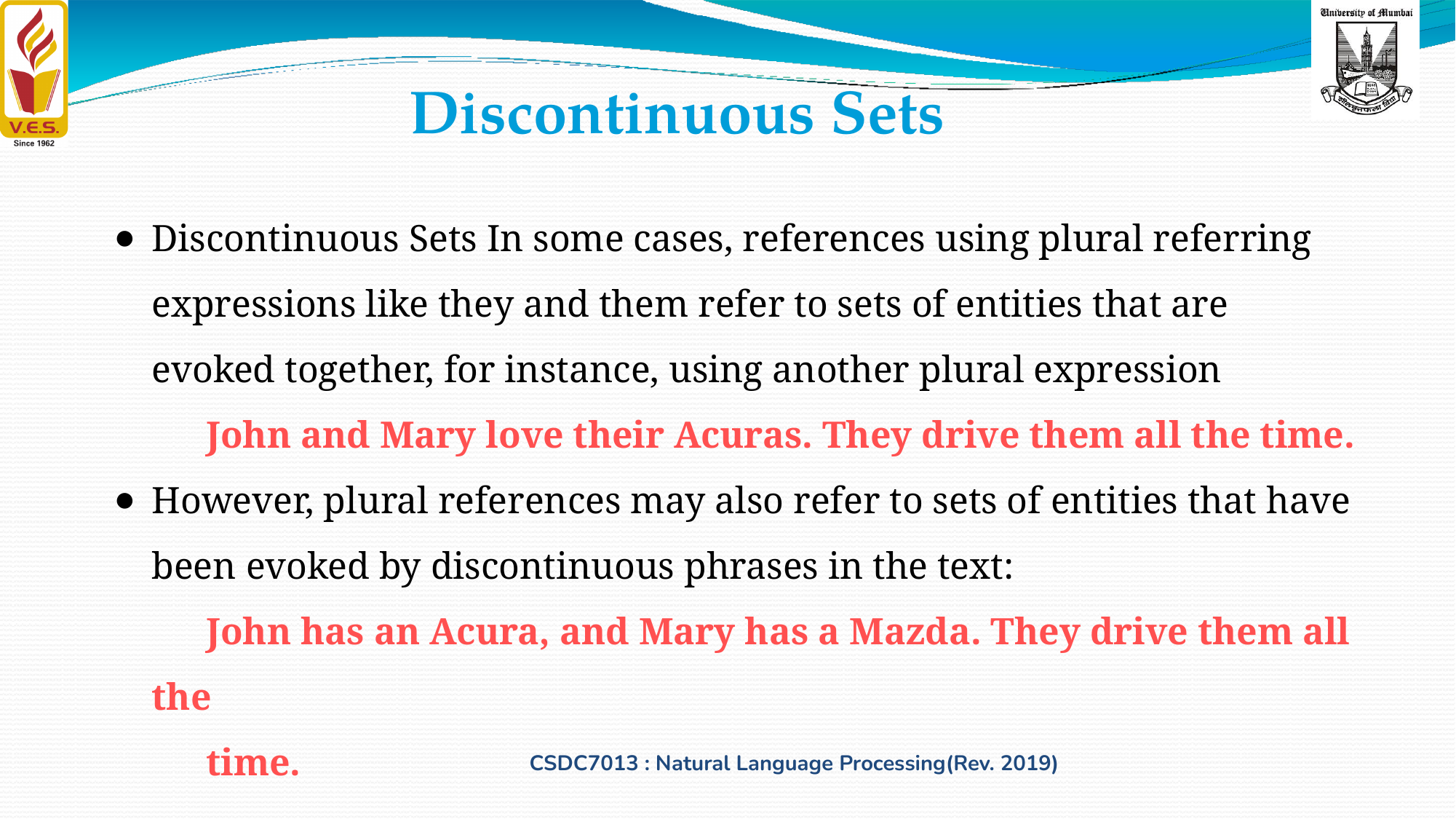

# Discontinuous Sets
Discontinuous Sets In some cases, references using plural referring expressions like they and them refer to sets of entities that are
evoked together, for instance, using another plural expression
John and Mary love their Acuras. They drive them all the time.
However, plural references may also refer to sets of entities that have
been evoked by discontinuous phrases in the text:
John has an Acura, and Mary has a Mazda. They drive them all the
time.